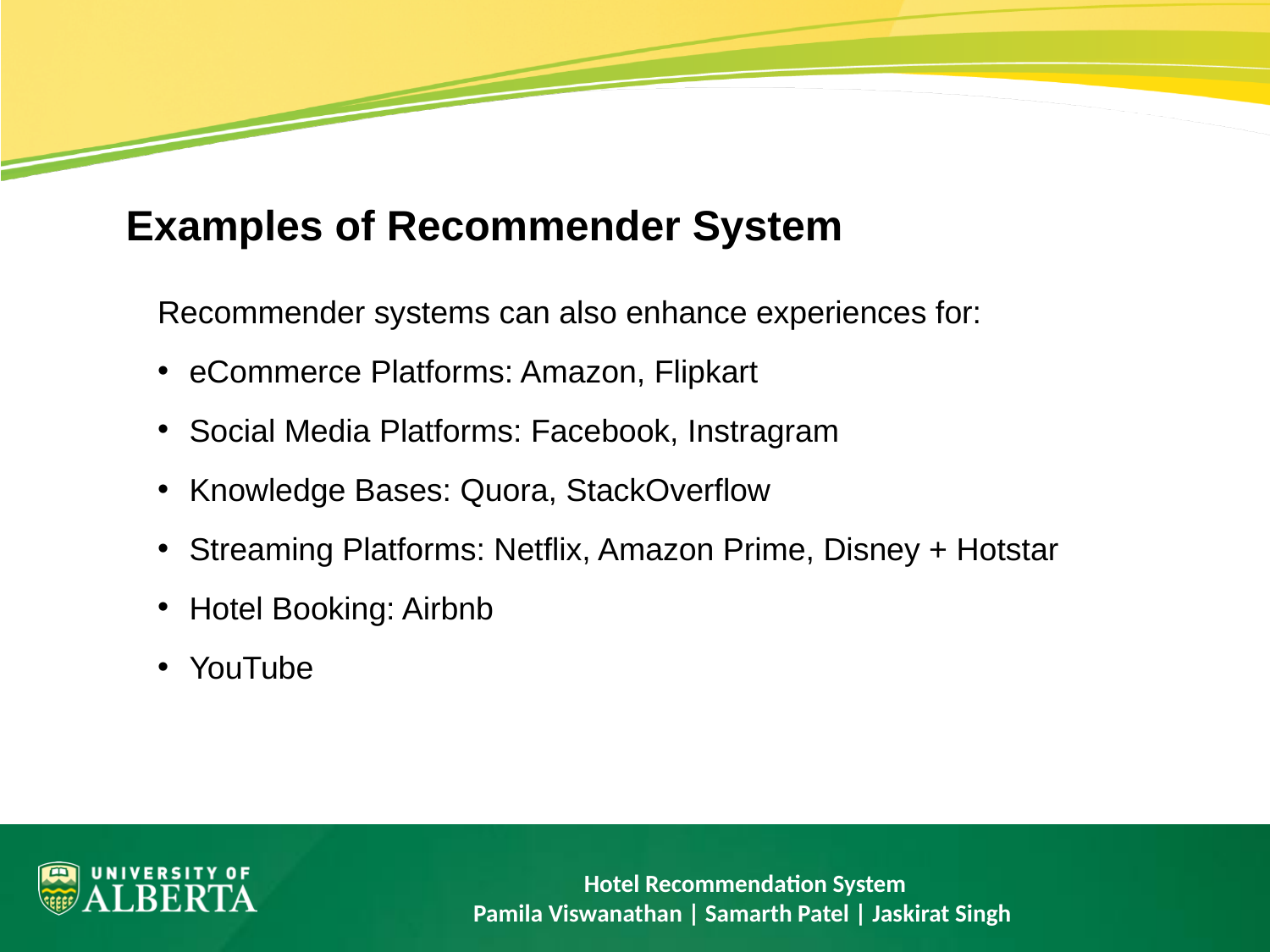

# Examples of Recommender System
Recommender systems can also enhance experiences for:
eCommerce Platforms: Amazon, Flipkart
Social Media Platforms: Facebook, Instragram
Knowledge Bases: Quora, StackOverflow
Streaming Platforms: Netflix, Amazon Prime, Disney + Hotstar
Hotel Booking: Airbnb
YouTube
Hotel Recommendation System
Pamila Viswanathan | Samarth Patel | Jaskirat Singh